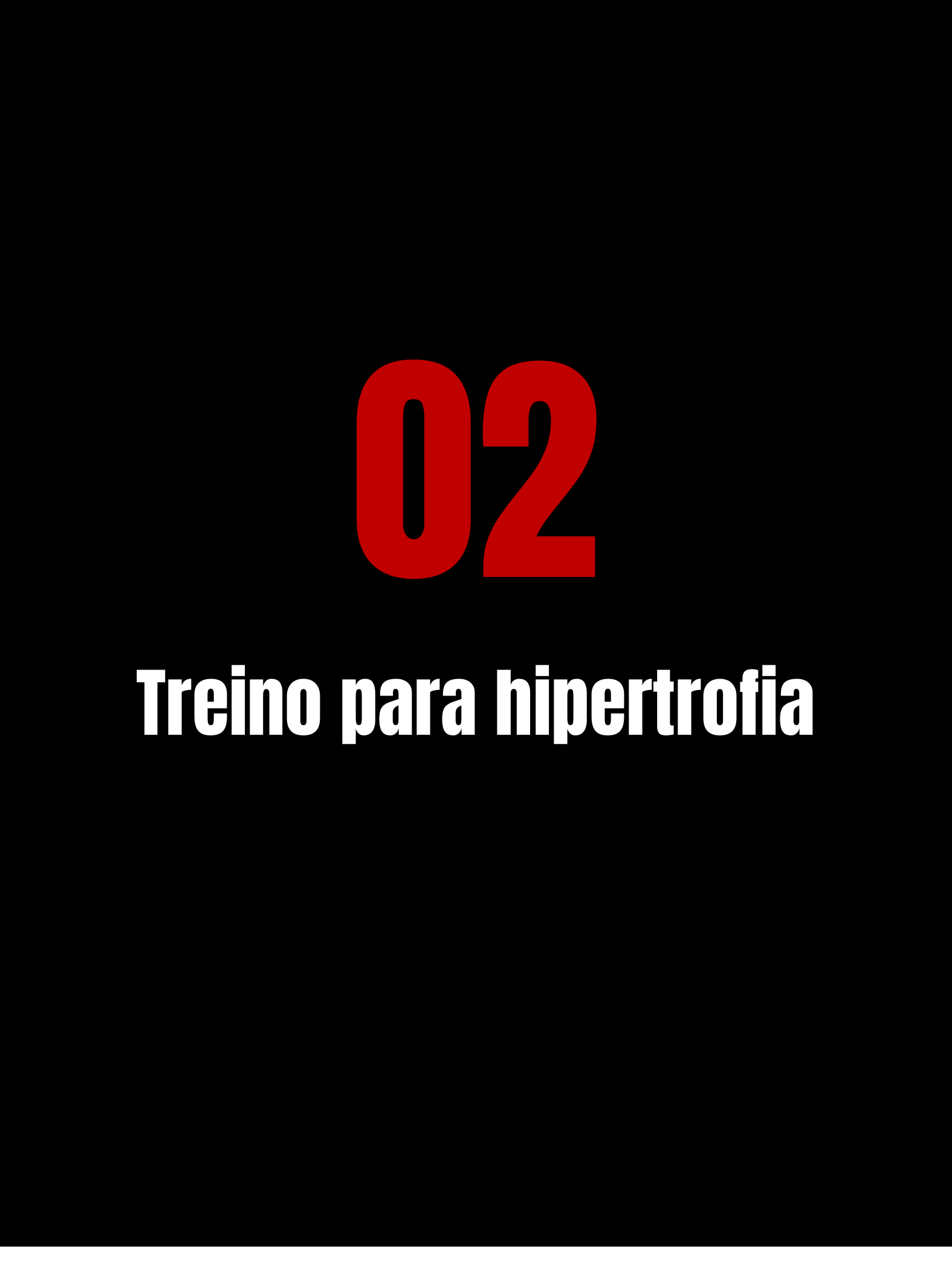

02
Treino para hipertrofia
Construindo gigantes
4